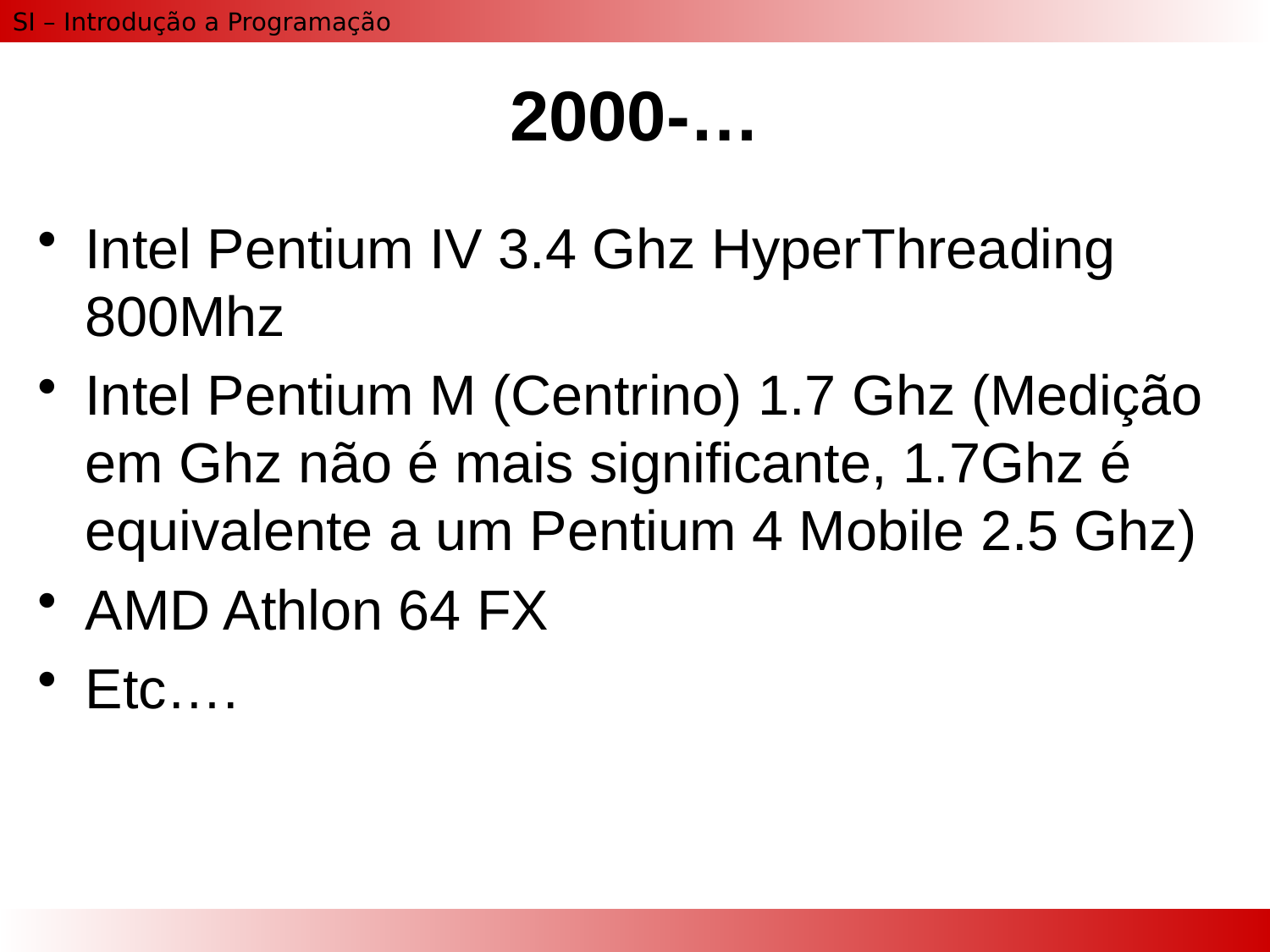

# 2000-…
Intel Pentium IV 3.4 Ghz HyperThreading 800Mhz
Intel Pentium M (Centrino) 1.7 Ghz (Medição em Ghz não é mais significante, 1.7Ghz é equivalente a um Pentium 4 Mobile 2.5 Ghz)
AMD Athlon 64 FX
Etc….